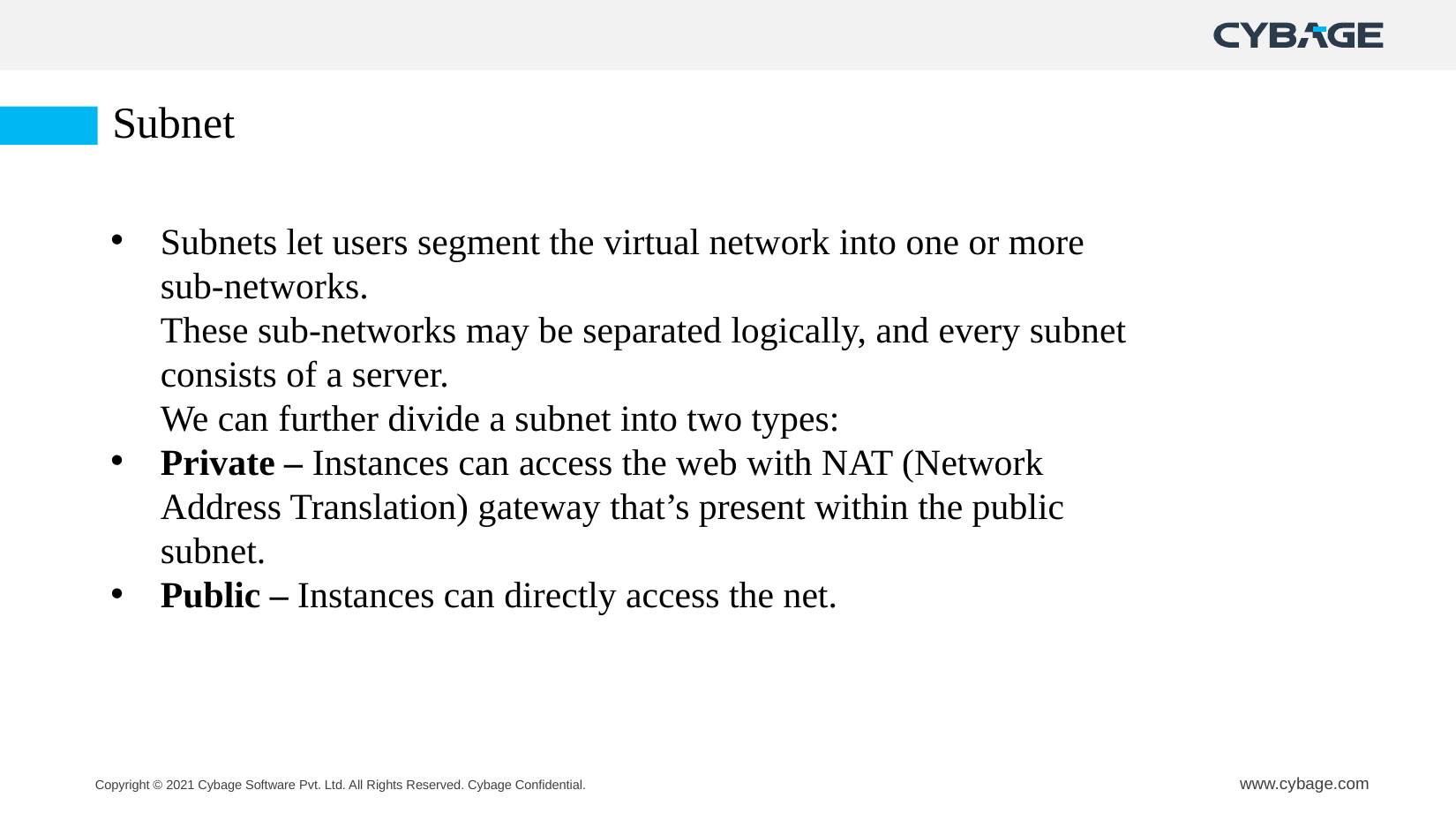

Subnet

Subnets let users segment the virtual network into one or more sub-networks.
These sub-networks may be separated logically, and every subnet consists of a server.
We can further divide a subnet into two types:
Private – Instances can access the web with NAT (Network Address Translation) gateway that’s present within the public subnet.
Public – Instances can directly access the net.